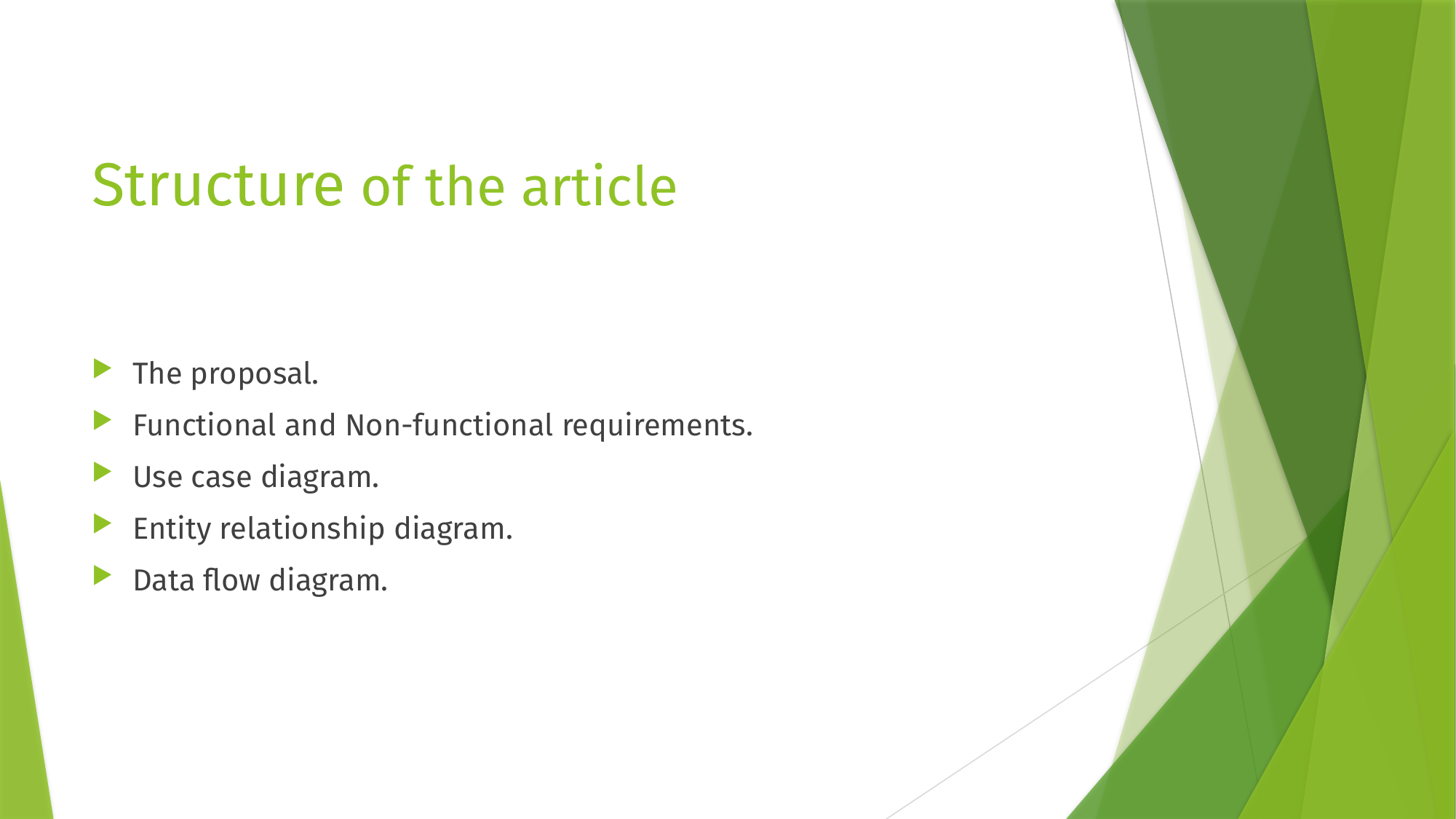

# Structure of the article
The proposal.
Functional and Non-functional requirements.
Use case diagram.
Entity relationship diagram.
Data flow diagram.